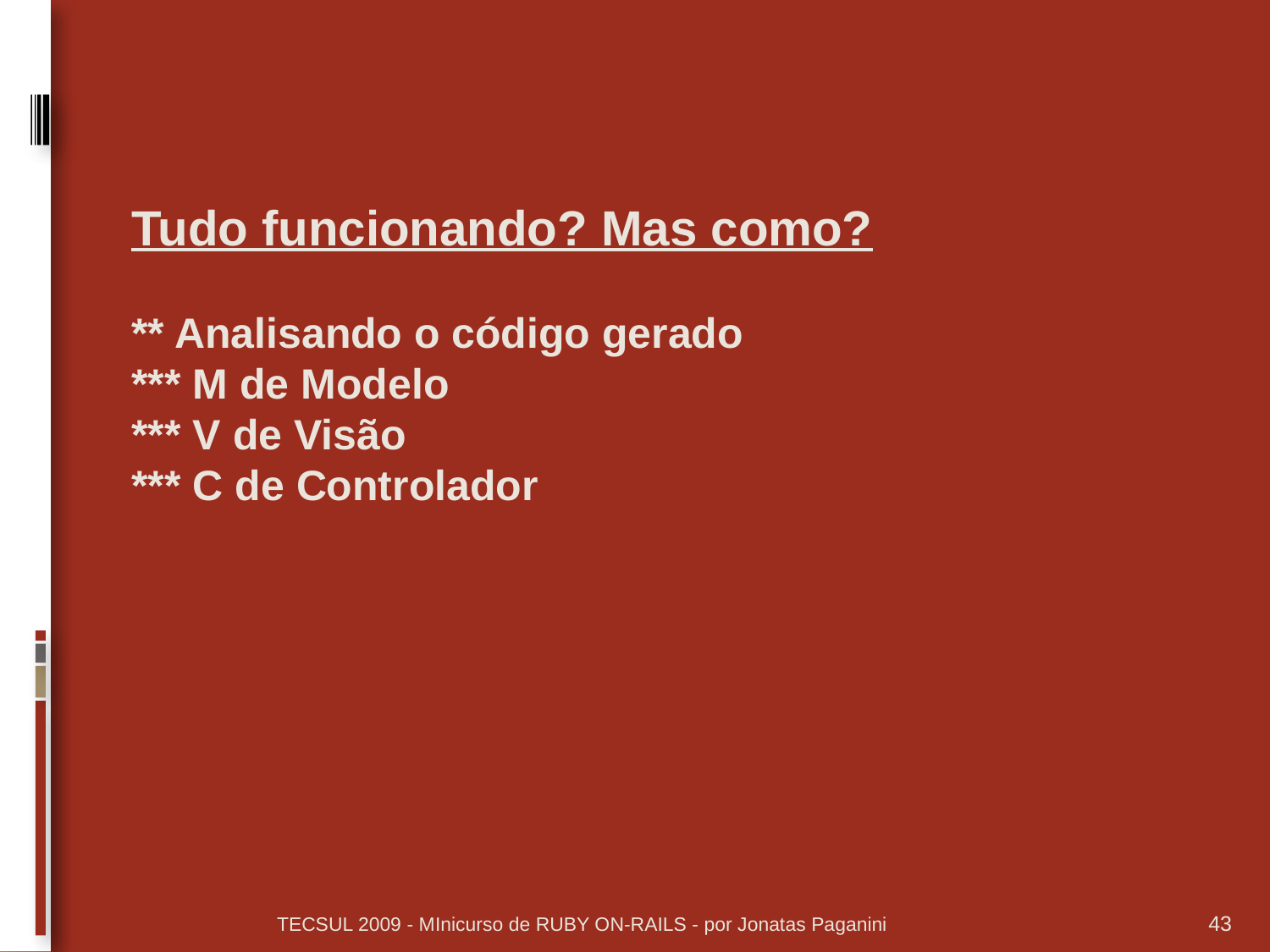

Tudo funcionando? Mas como?

** Analisando o código gerado
*** M de Modelo
*** V de Visão
*** C de Controlador
TECSUL 2009 - MInicurso de RUBY ON-RAILS - por Jonatas Paganini
43